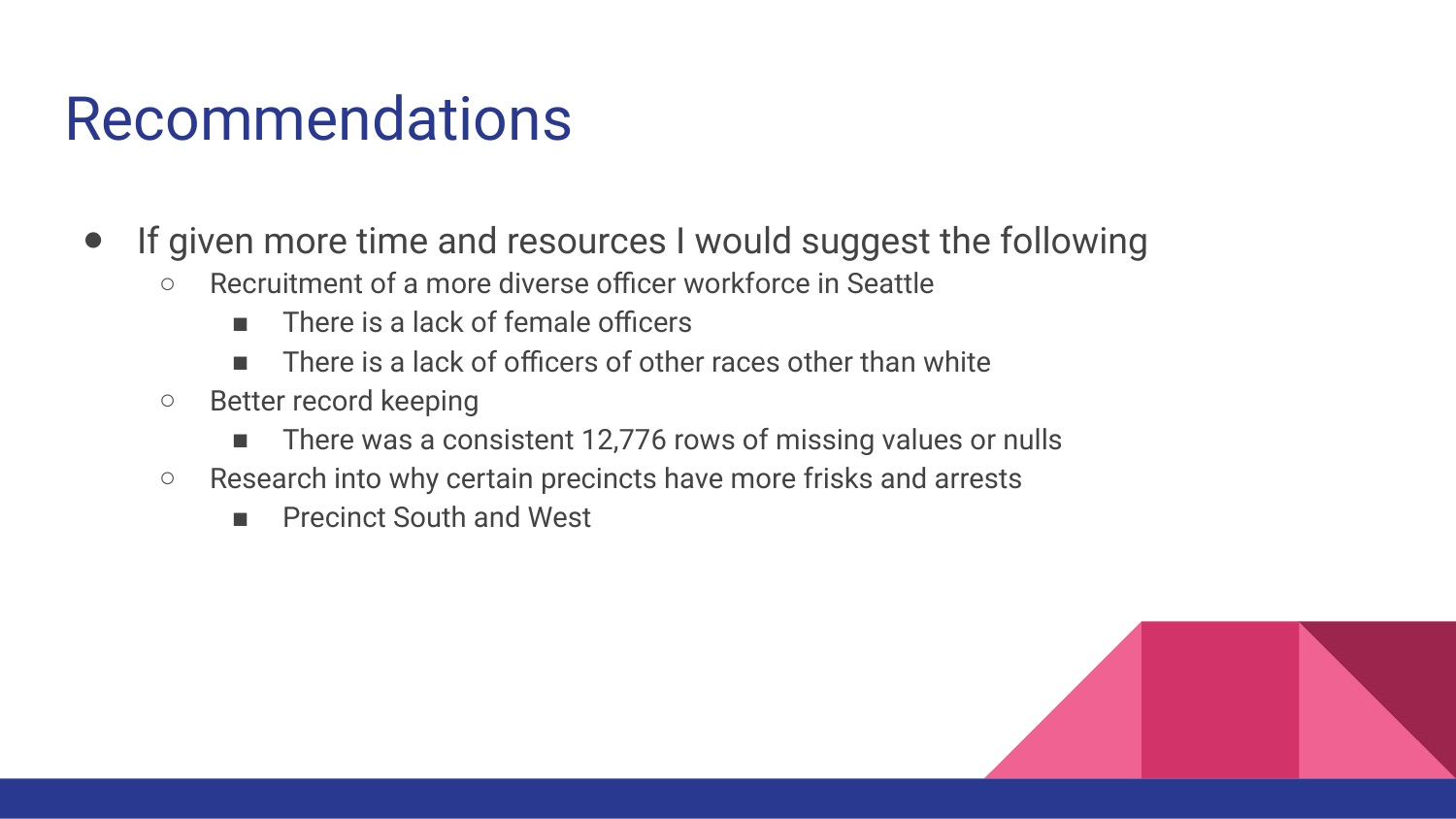

# Recommendations
If given more time and resources I would suggest the following
Recruitment of a more diverse officer workforce in Seattle
There is a lack of female officers
There is a lack of officers of other races other than white
Better record keeping
There was a consistent 12,776 rows of missing values or nulls
Research into why certain precincts have more frisks and arrests
Precinct South and West